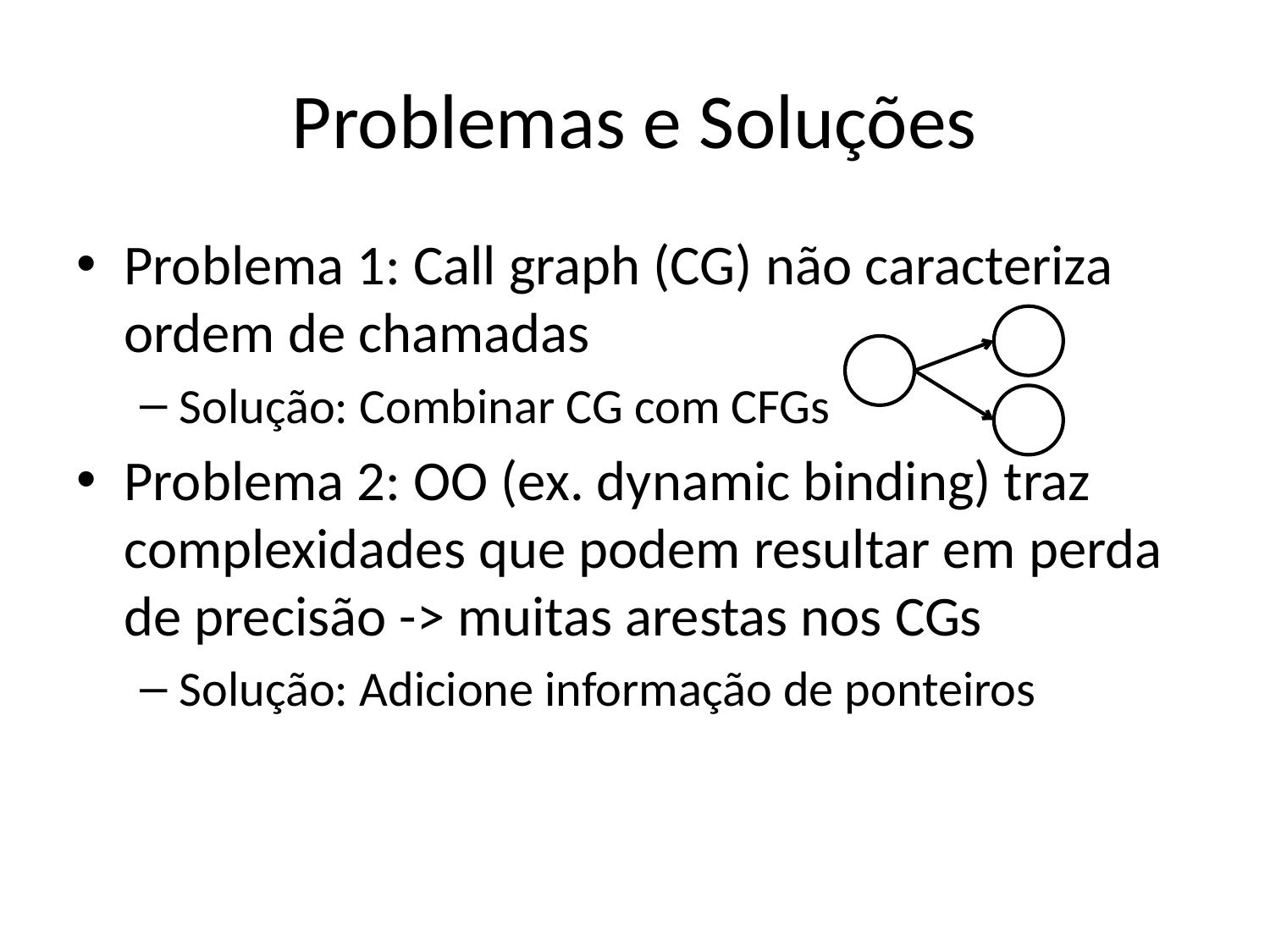

# Problemas e Soluções
Problema 1: Call graph (CG) não caracteriza ordem de chamadas
Solução: Combinar CG com CFGs
Problema 2: OO (ex. dynamic binding) traz complexidades que podem resultar em perda de precisão -> muitas arestas nos CGs
Solução: Adicione informação de ponteiros